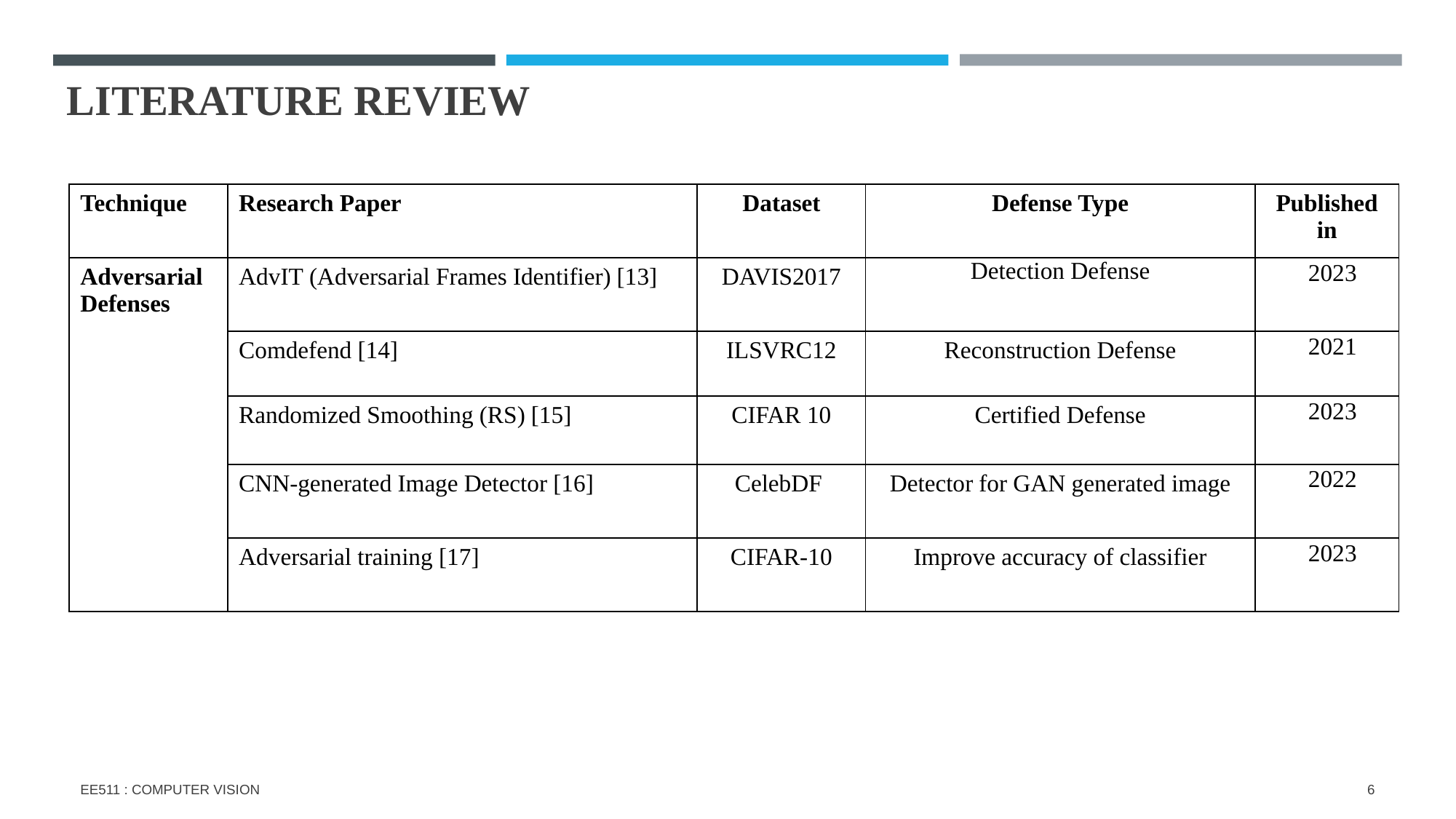

# LITERATURE REVIEW
| Technique | Research Paper | Dataset | Defense Type | Published in |
| --- | --- | --- | --- | --- |
| Adversarial Defenses | AdvIT (Adversarial Frames Identifier) [13] | DAVIS2017 | Detection Defense | 2023 |
|  | Comdefend [14] | ILSVRC12 | Reconstruction Defense | 2021 |
|  | Randomized Smoothing (RS) [15] | CIFAR 10 | Certified Defense | 2023 |
|  | CNN-generated Image Detector [16] | CelebDF | Detector for GAN generated image | 2022 |
|  | Adversarial training [17] | CIFAR-10 | Improve accuracy of classifier | 2023 |
EE511 : COMPUTER VISION
6